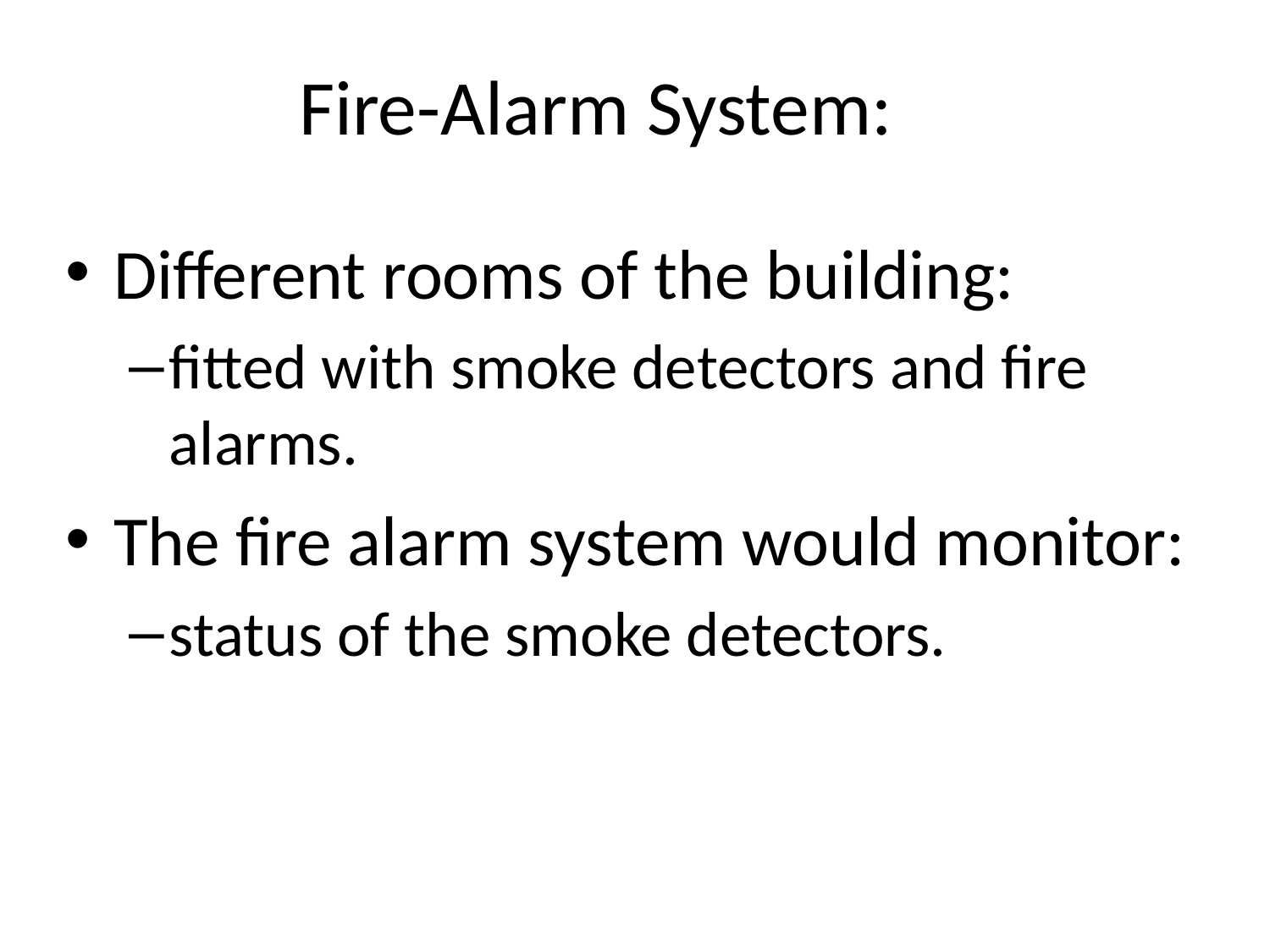

# Fire-Alarm System:
Different rooms of the building:
fitted with smoke detectors and fire alarms.
The fire alarm system would monitor:
status of the smoke detectors.